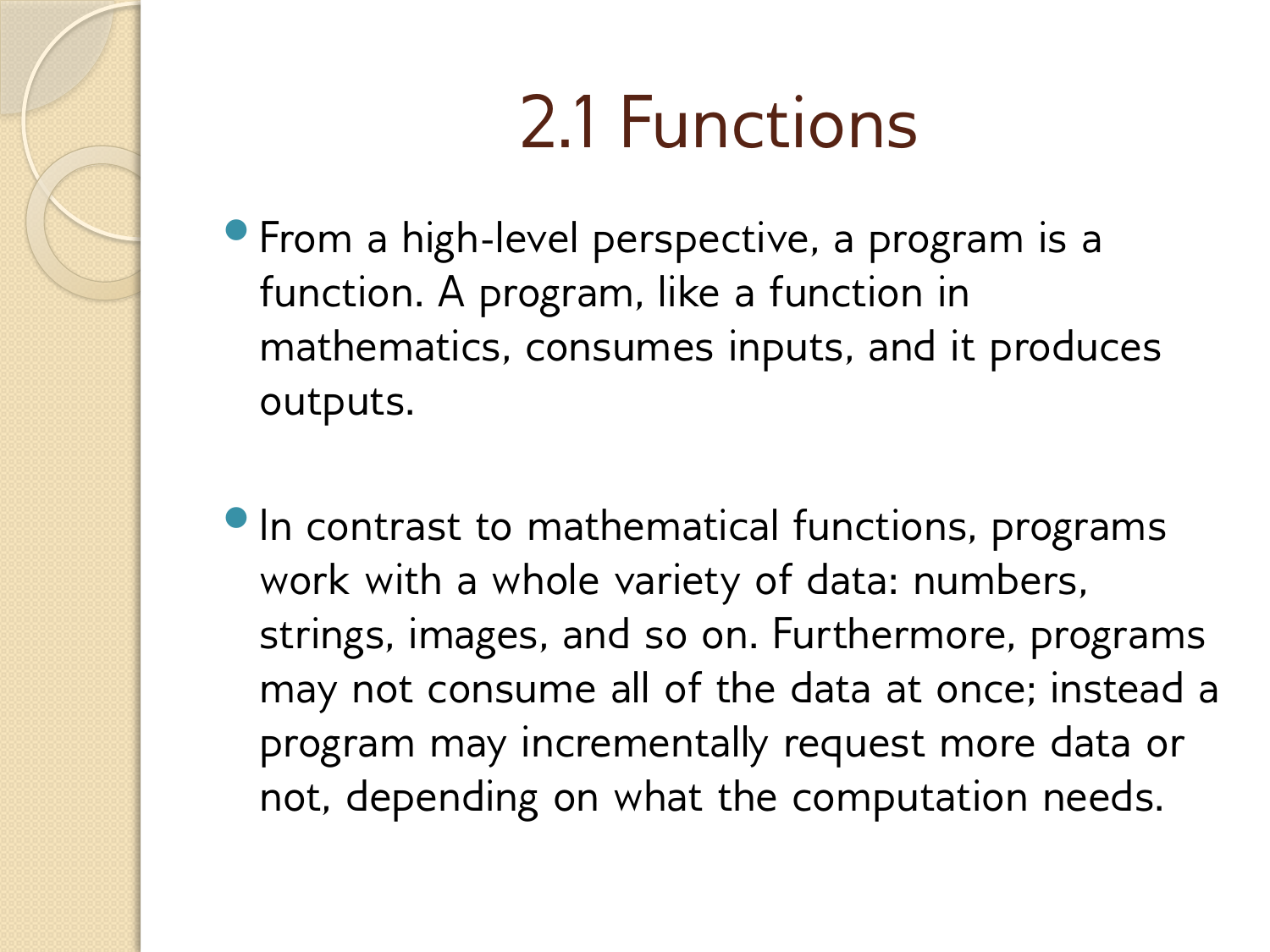

# 2.1 Functions
From a high-level perspective, a program is a function. A program, like a function in mathematics, consumes inputs, and it produces outputs.

In contrast to mathematical functions, programs work with a whole variety of data: numbers, strings, images, and so on. Furthermore, programs may not consume all of the data at once; instead a program may incrementally request more data or not, depending on what the computation needs.